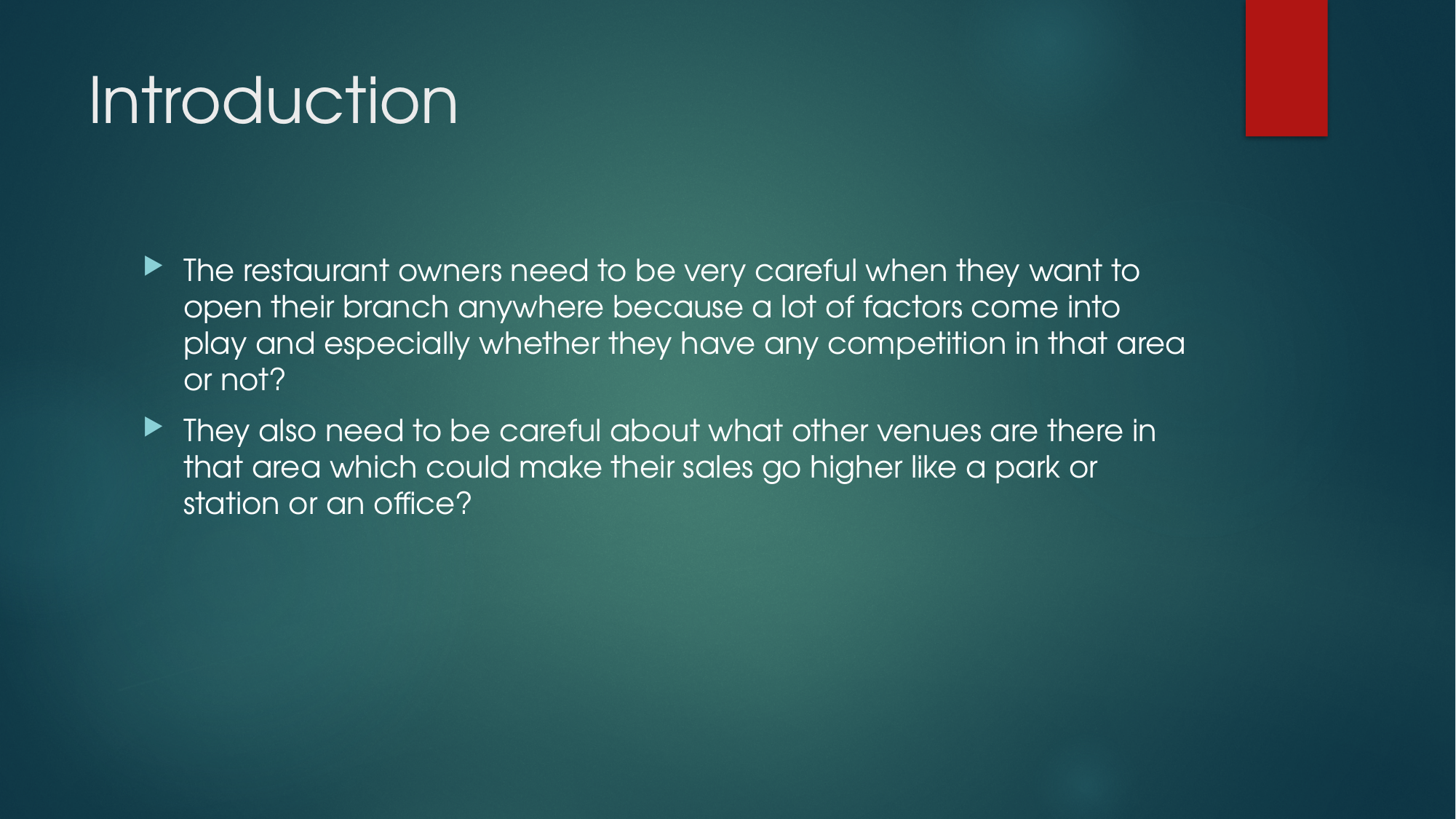

# Introduction
The restaurant owners need to be very careful when they want to open their branch anywhere because a lot of factors come into play and especially whether they have any competition in that area or not?
They also need to be careful about what other venues are there in that area which could make their sales go higher like a park or station or an office?